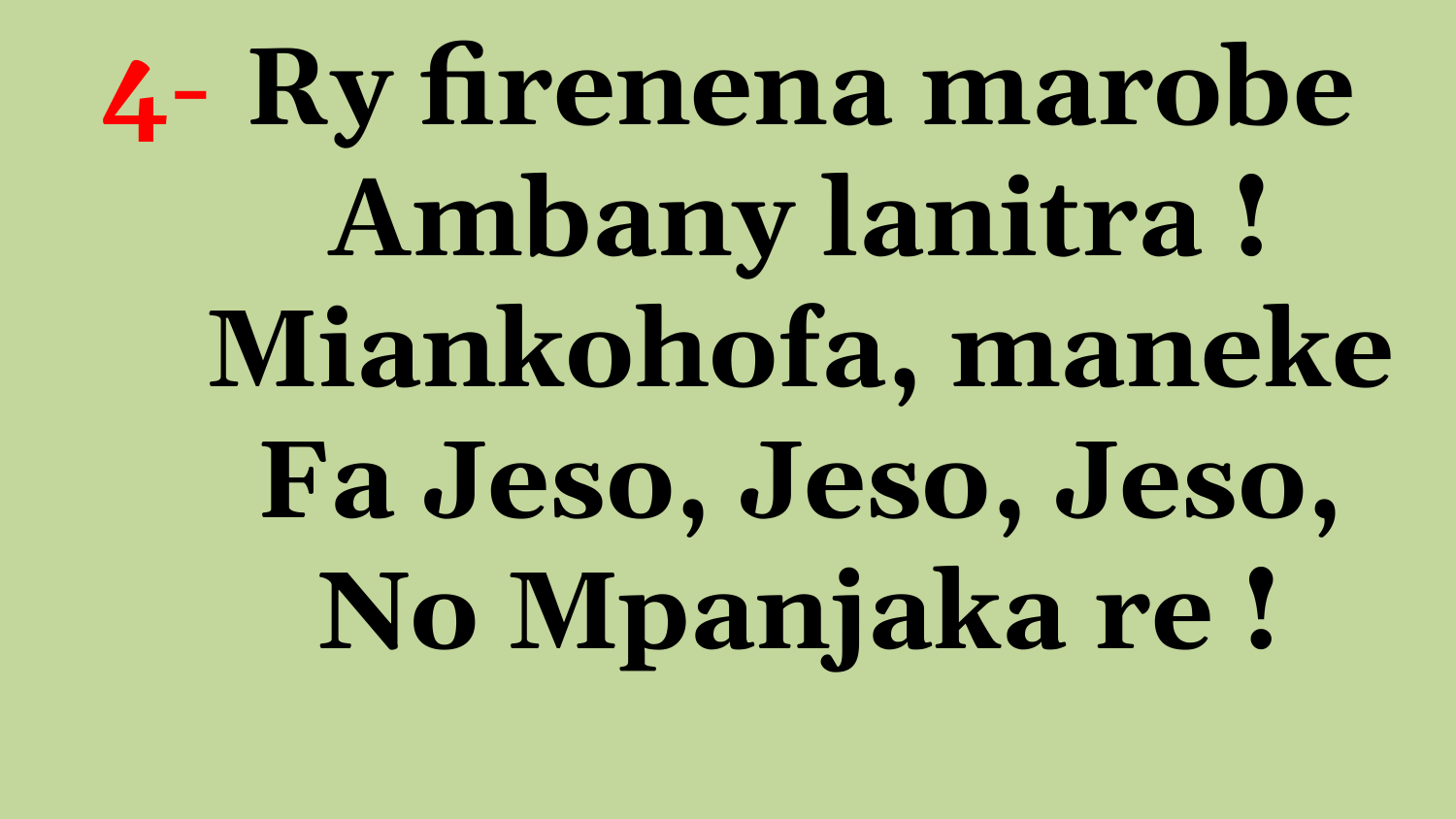

# 4- 	Ry firenena marobe Ambany lanitra ! Miankohofa, maneke Fa Jeso, Jeso, Jeso, No Mpanjaka re !